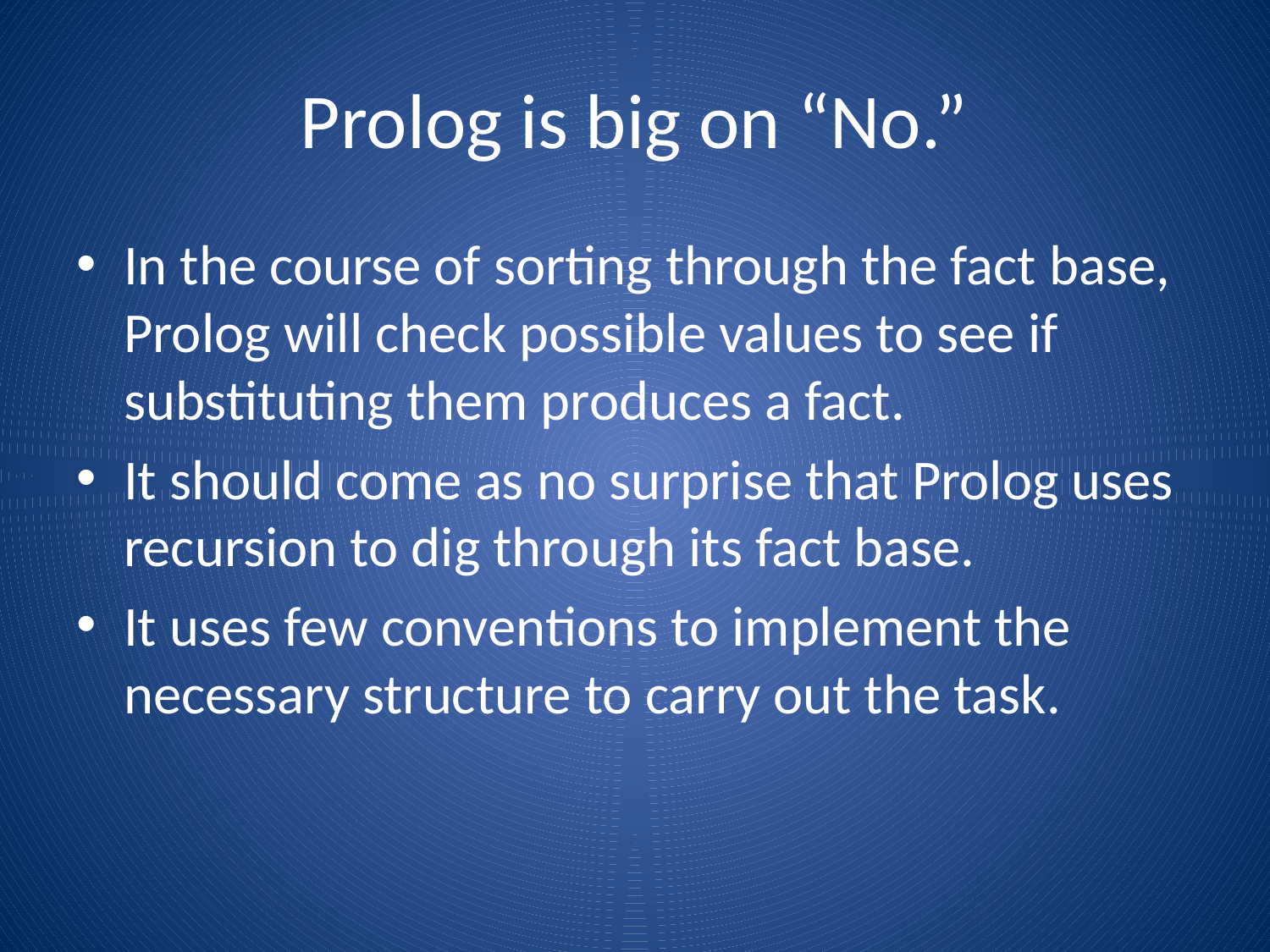

# Prolog is big on “No.”
In the course of sorting through the fact base, Prolog will check possible values to see if substituting them produces a fact.
It should come as no surprise that Prolog uses recursion to dig through its fact base.
It uses few conventions to implement the necessary structure to carry out the task.